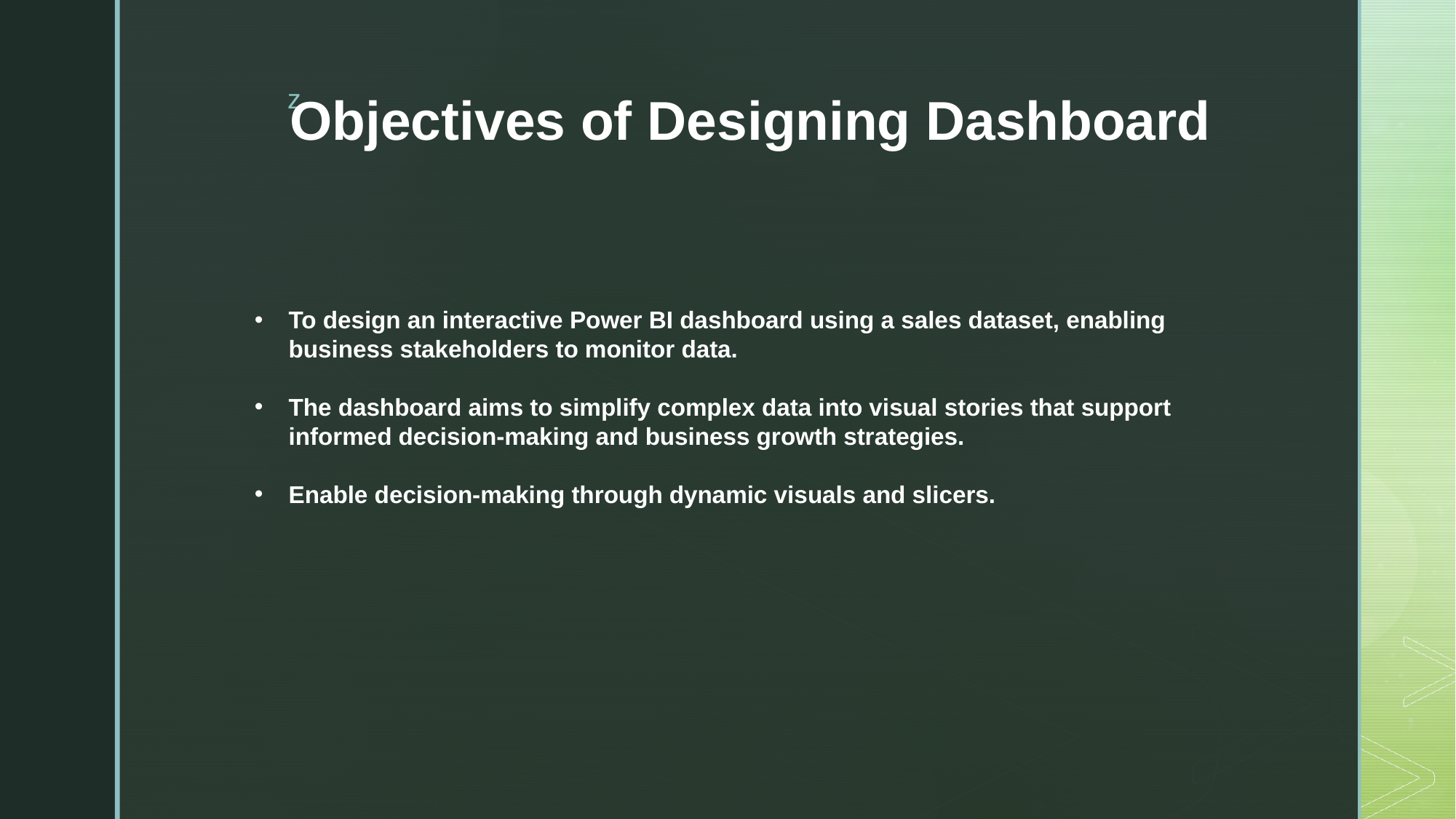

# Objectives of Designing Dashboard
To design an interactive Power BI dashboard using a sales dataset, enabling business stakeholders to monitor data.

The dashboard aims to simplify complex data into visual stories that support informed decision-making and business growth strategies.

Enable decision-making through dynamic visuals and slicers.